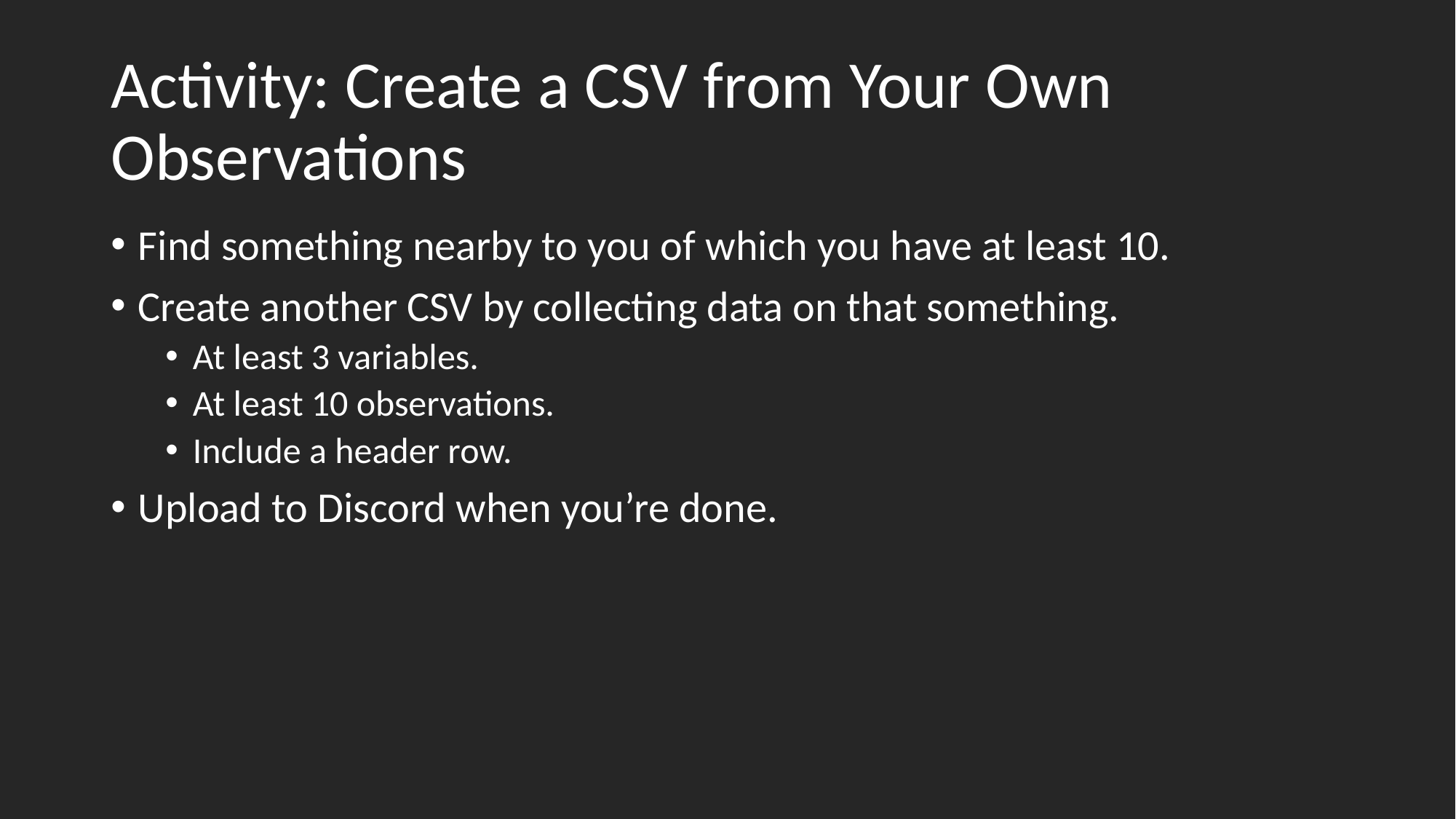

# Activity: Create a CSV from Your Own Observations
Find something nearby to you of which you have at least 10.
Create another CSV by collecting data on that something.
At least 3 variables.
At least 10 observations.
Include a header row.
Upload to Discord when you’re done.